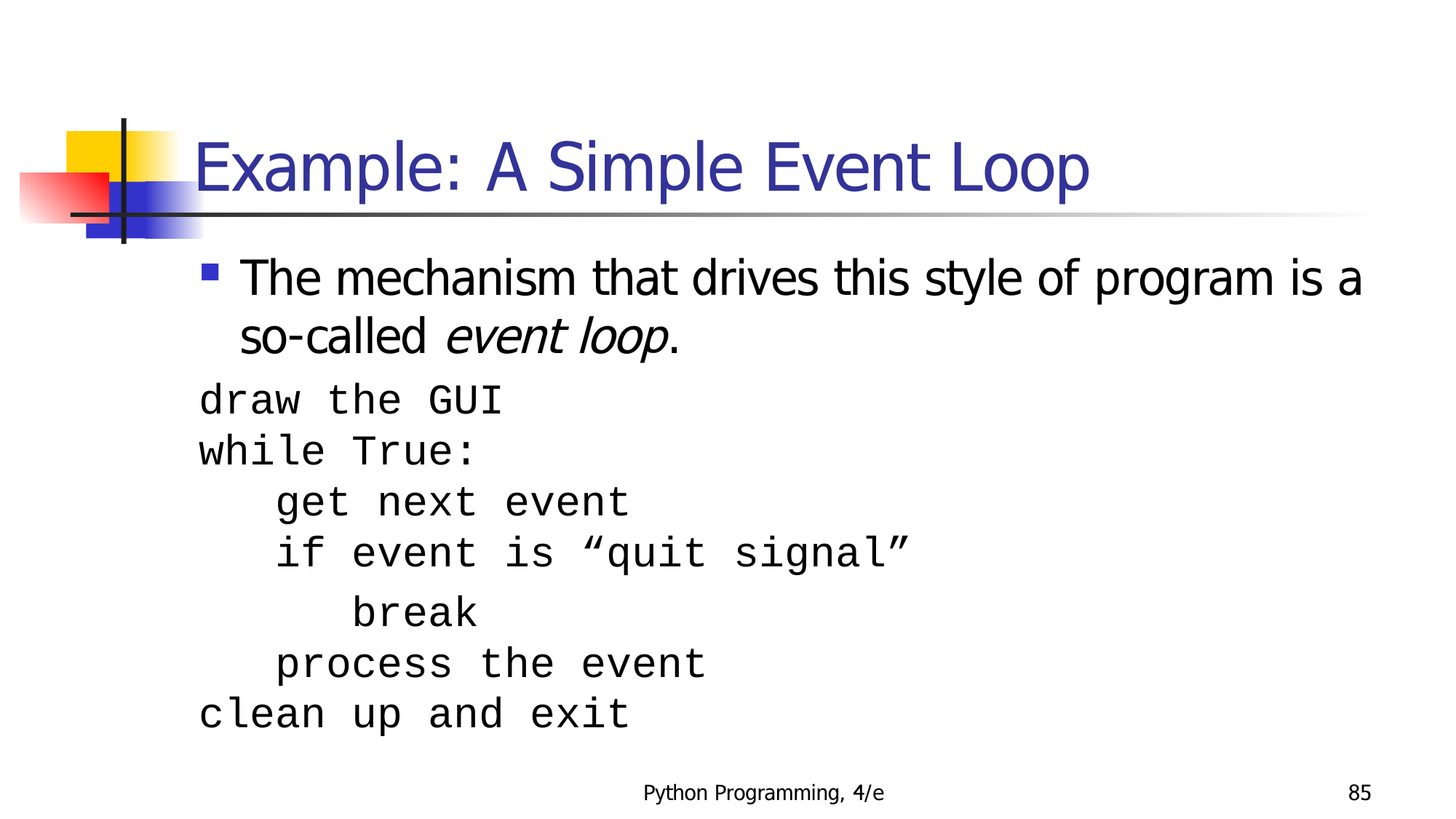

# Example: A Simple Event Loop
The mechanism that drives this style of program is a so-called event loop.
draw the GUI
while True:
   get next event
   if event is “quit signal”
      break
   process the event
clean up and exit
Python Programming, 4/e
85